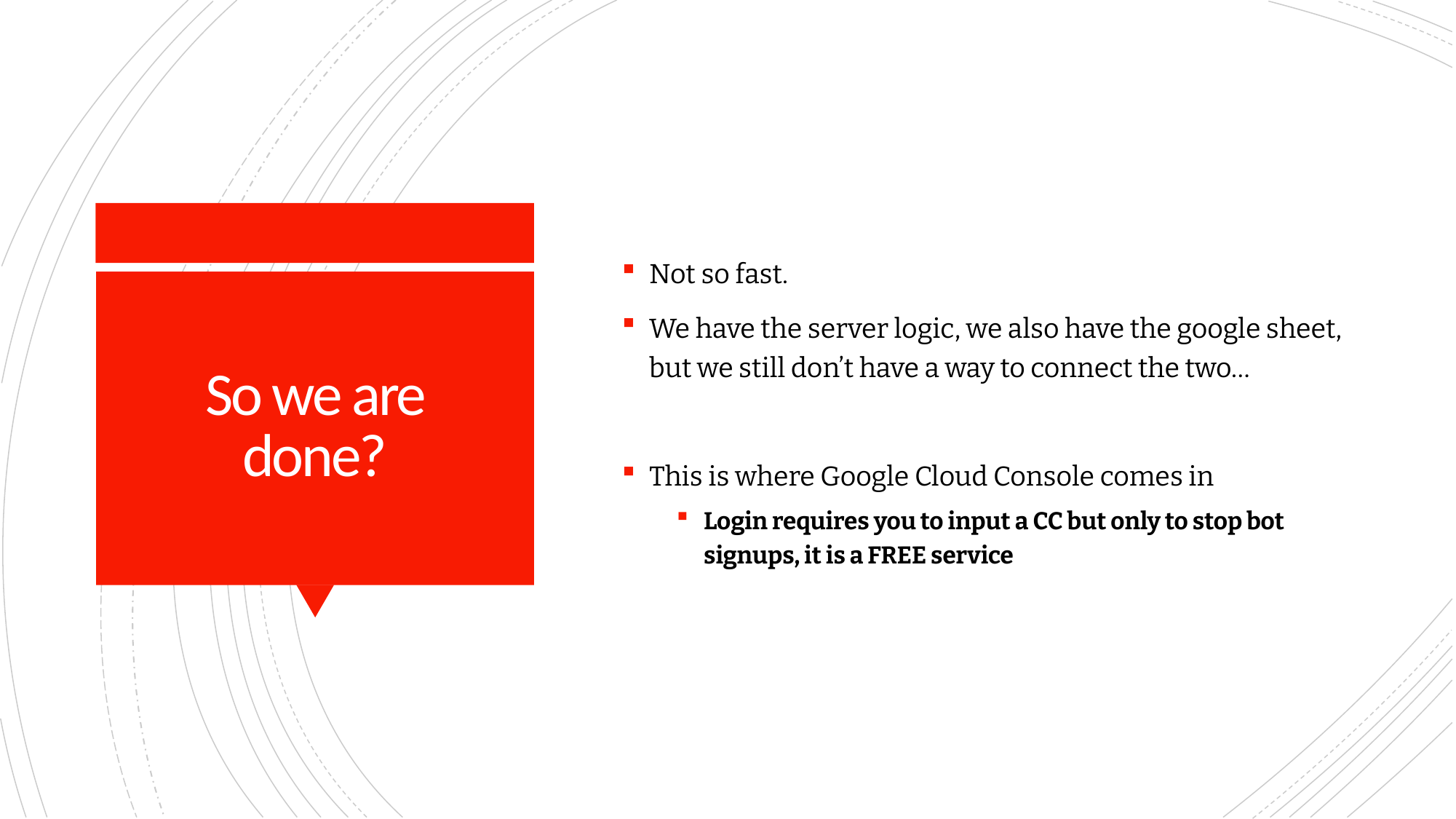

Not so fast.
We have the server logic, we also have the google sheet, but we still don’t have a way to connect the two…

This is where Google Cloud Console comes in
Login requires you to input a CC but only to stop bot signups, it is a FREE service
# So we are done?